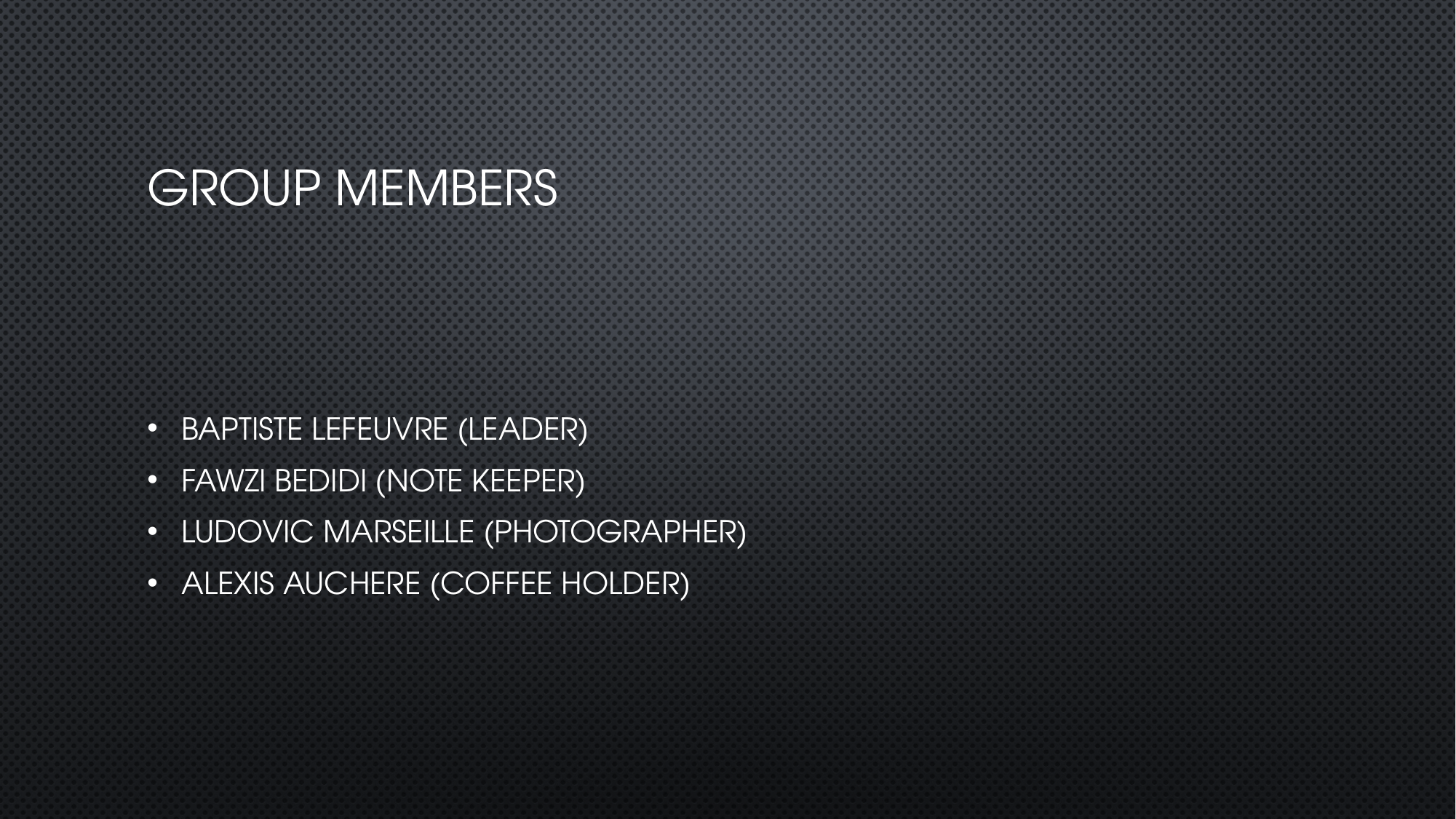

# Group members
Baptiste LEFEUVRE (LEADER)
Fawzi BEDIDI (NOTE KEEPER)
Ludovic MARSEILLE (PHOTOGRAPHER)
Alexis AUCHERE (COFFEE HOLDER)